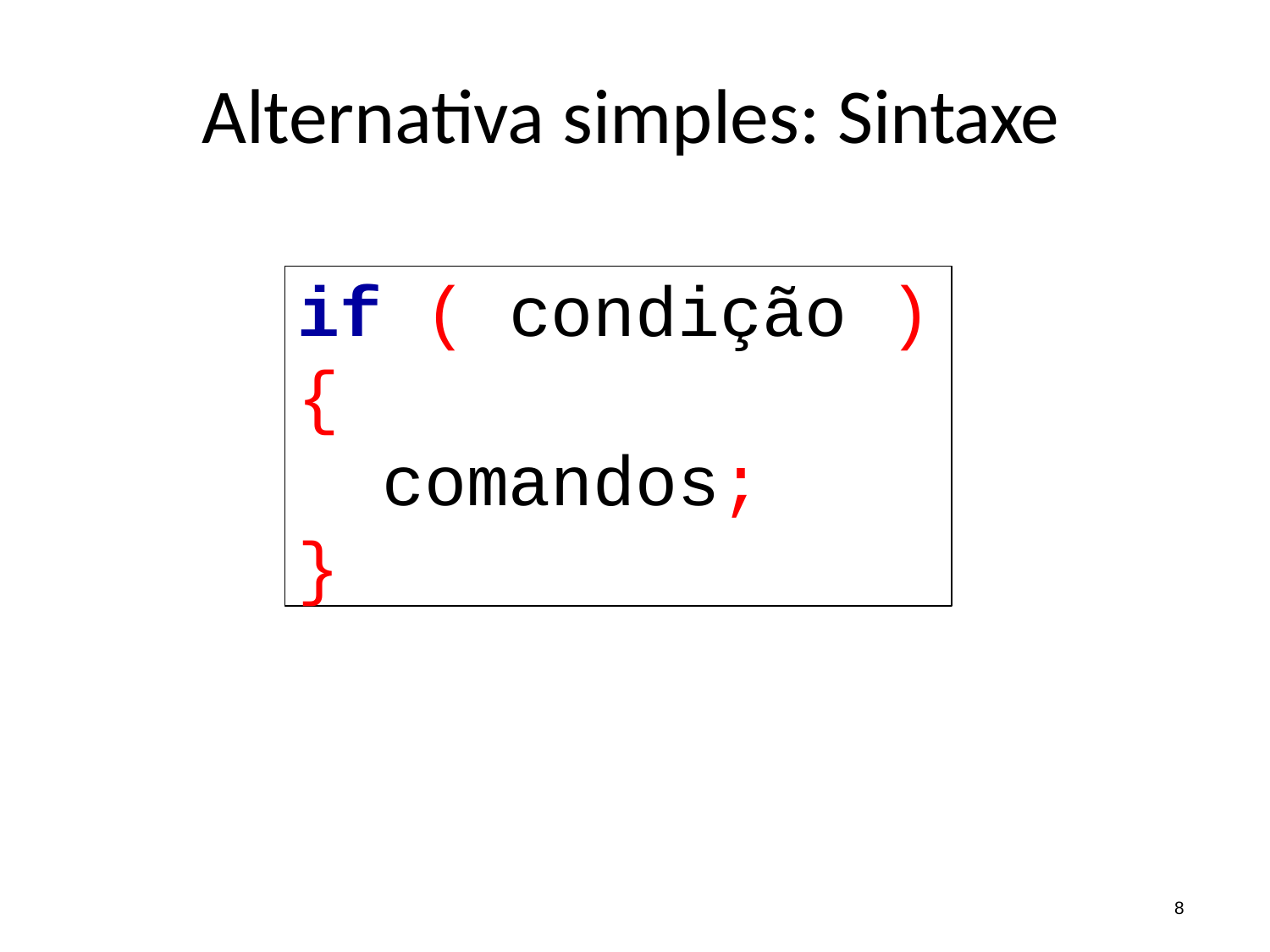

# Alternativa simples: Sintaxe
if ( condição )
{
comandos;
}
8